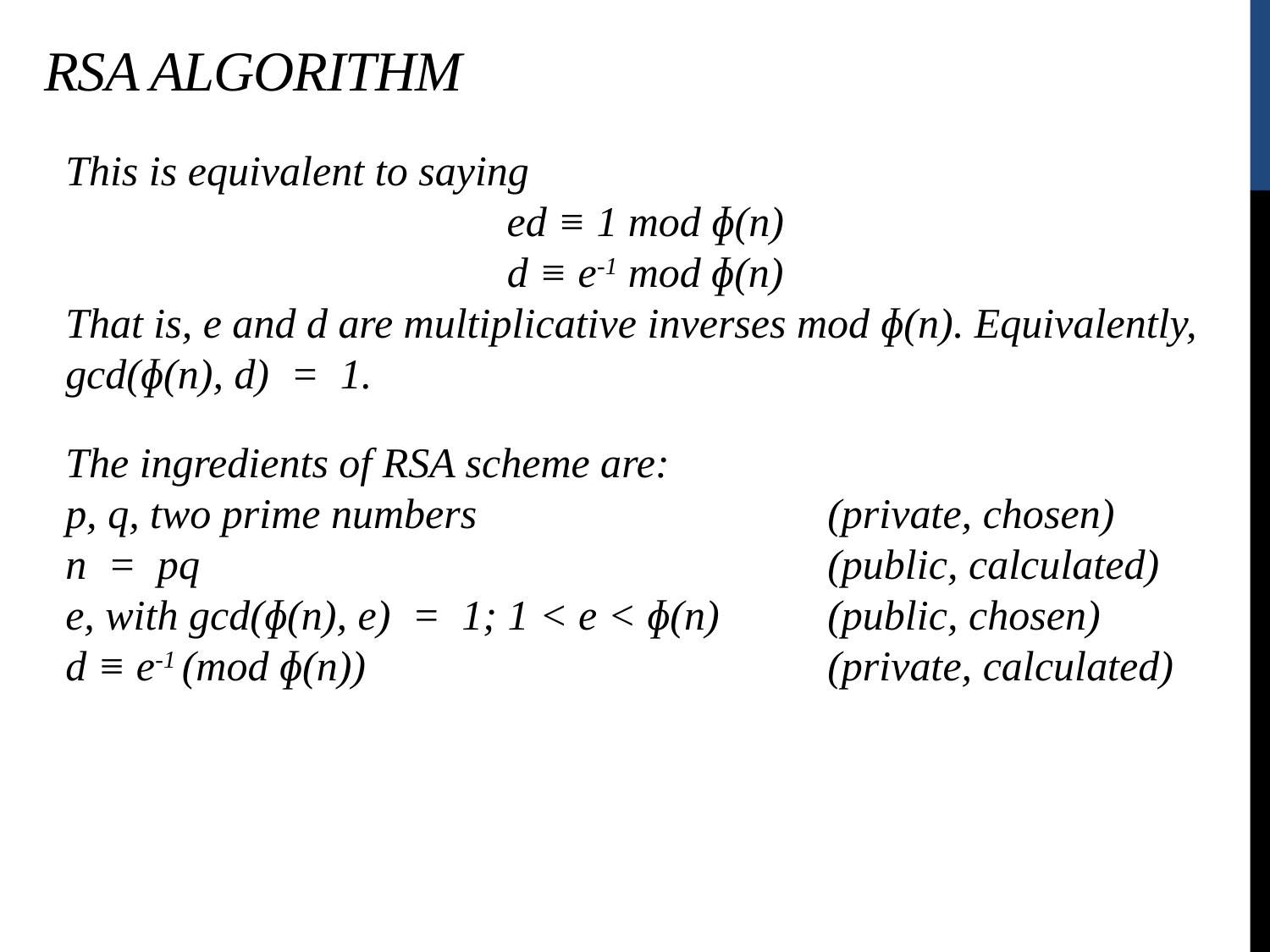

RSA Algorithm

This is equivalent to saying
ed ≡ 1 mod ɸ(n)
d ≡ e-1 mod ɸ(n)
That is, e and d are multiplicative inverses mod ɸ(n). Equivalently, gcd(ɸ(n), d)  =  1.

The ingredients of RSA scheme are:
p, q, two prime numbers 			(private, chosen)
n  =  pq 					(public, calculated)
e, with gcd(ɸ(n), e)  =  1; 1 < e < ɸ(n)	(public, chosen)
d ≡ e-1 (mod ɸ(n))				(private, calculated)